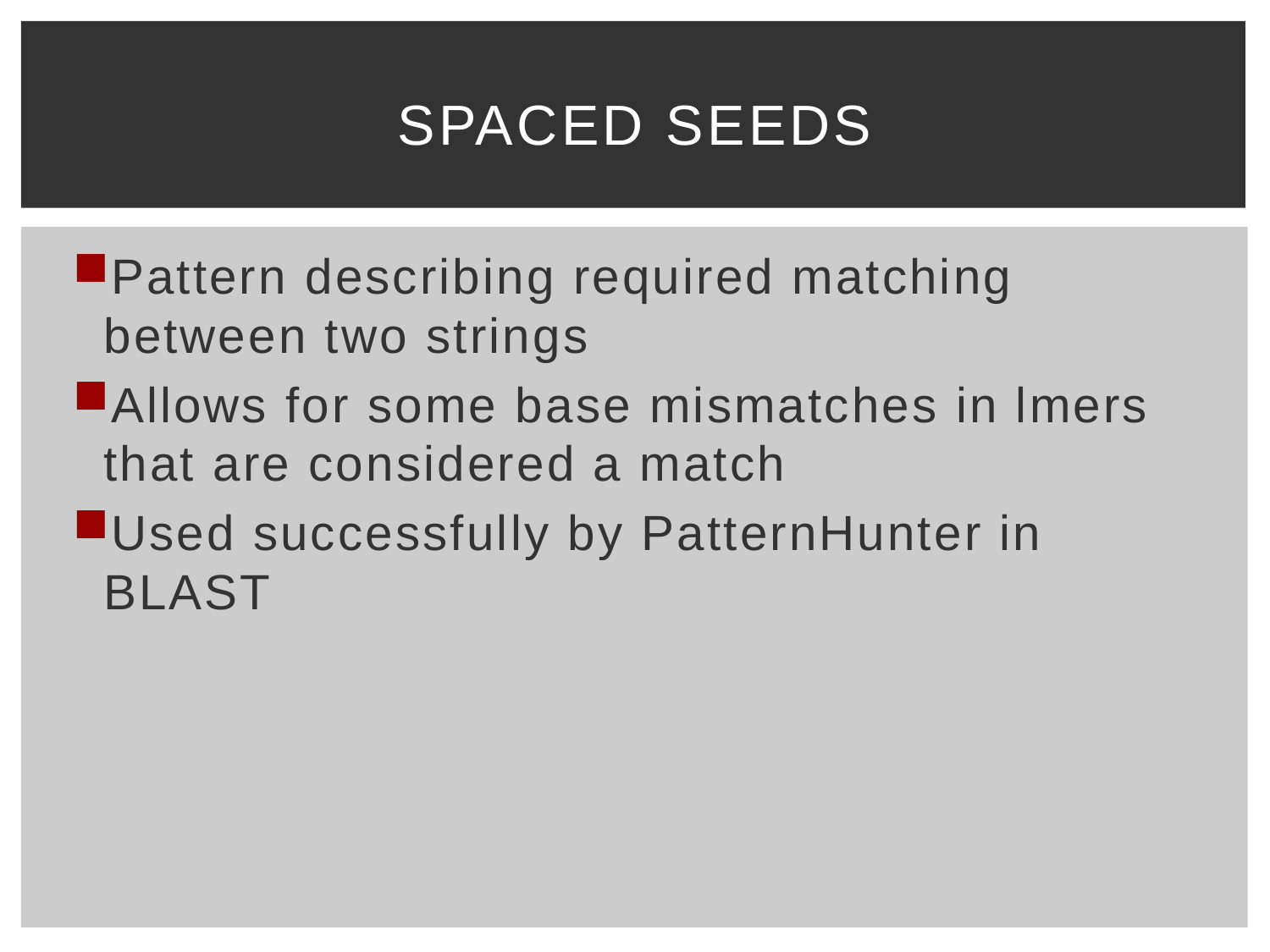

# Spaced Seeds
Pattern describing required matching between two strings
Allows for some base mismatches in lmers that are considered a match
Used successfully by PatternHunter in BLAST